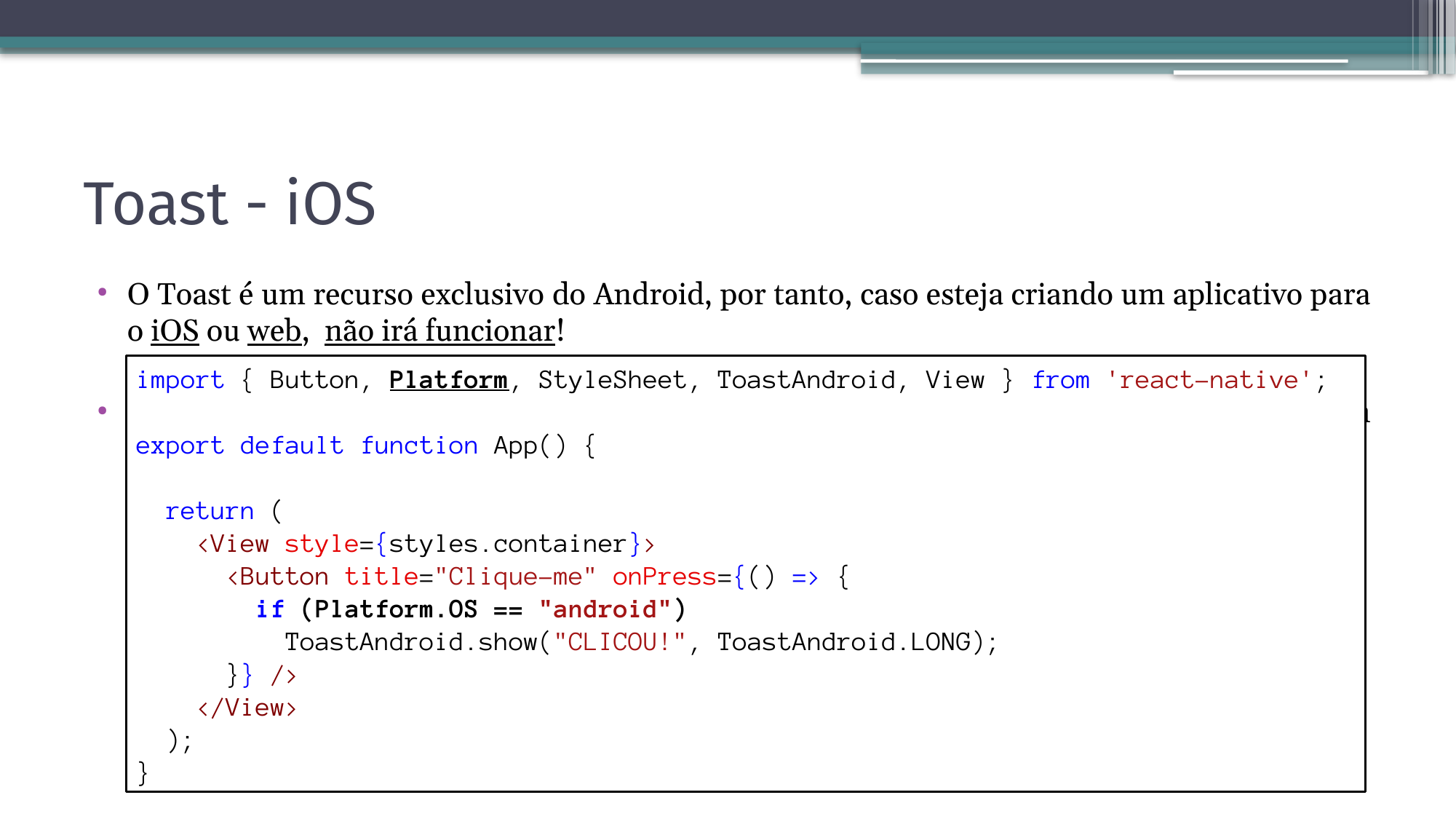

# Toast - iOS
O Toast é um recurso exclusivo do Android, por tanto, caso esteja criando um aplicativo para o iOS ou web,  não irá funcionar!

Para resolver isso pode usar o recurso Plataform.OS para saber se está rodando em um Android.

import { Button, Platform, StyleSheet, ToastAndroid, View } from 'react-native';
export default function App() {
  return (
    <View style={styles.container}>
      <Button title="Clique-me" onPress={() => {
        if (Platform.OS == "android")
          ToastAndroid.show("CLICOU!", ToastAndroid.LONG);
      }} />
    </View>
  );
}